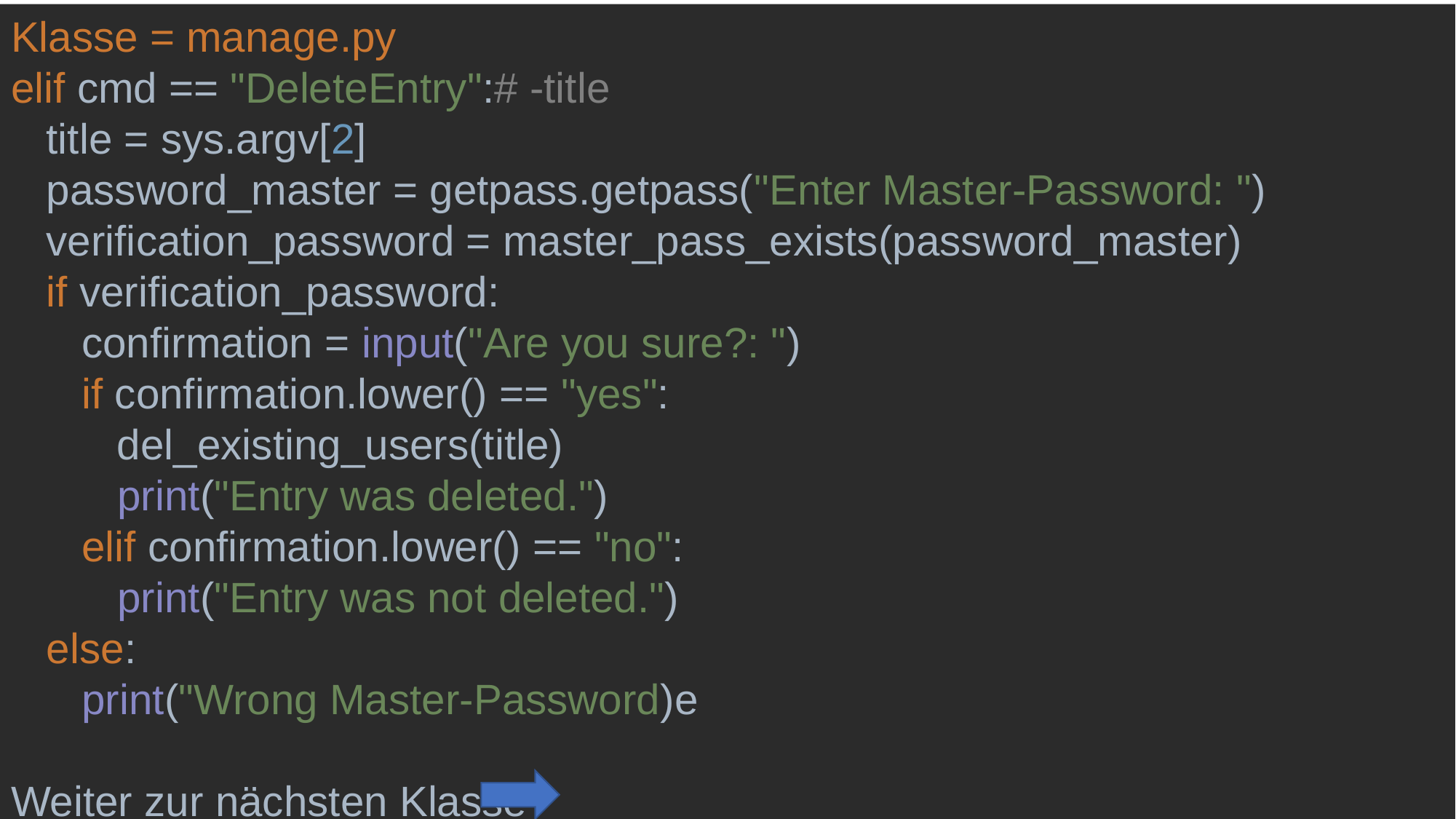

Klasse = manage.py
elif cmd == "DeleteEntry":# -title
   title = sys.argv[2]
   password_master = getpass.getpass("Enter Master-Password: ")
   verification_password = master_pass_exists(password_master)
   if verification_password:
      confirmation = input("Are you sure?: ")
      if confirmation.lower() == "yes":
         del_existing_users(title)
         print("Entry was deleted.")
      elif confirmation.lower() == "no":
         print("Entry was not deleted.")
   else:
      print("Wrong Master-Password)e
Weiter zur nächsten Klasse
#